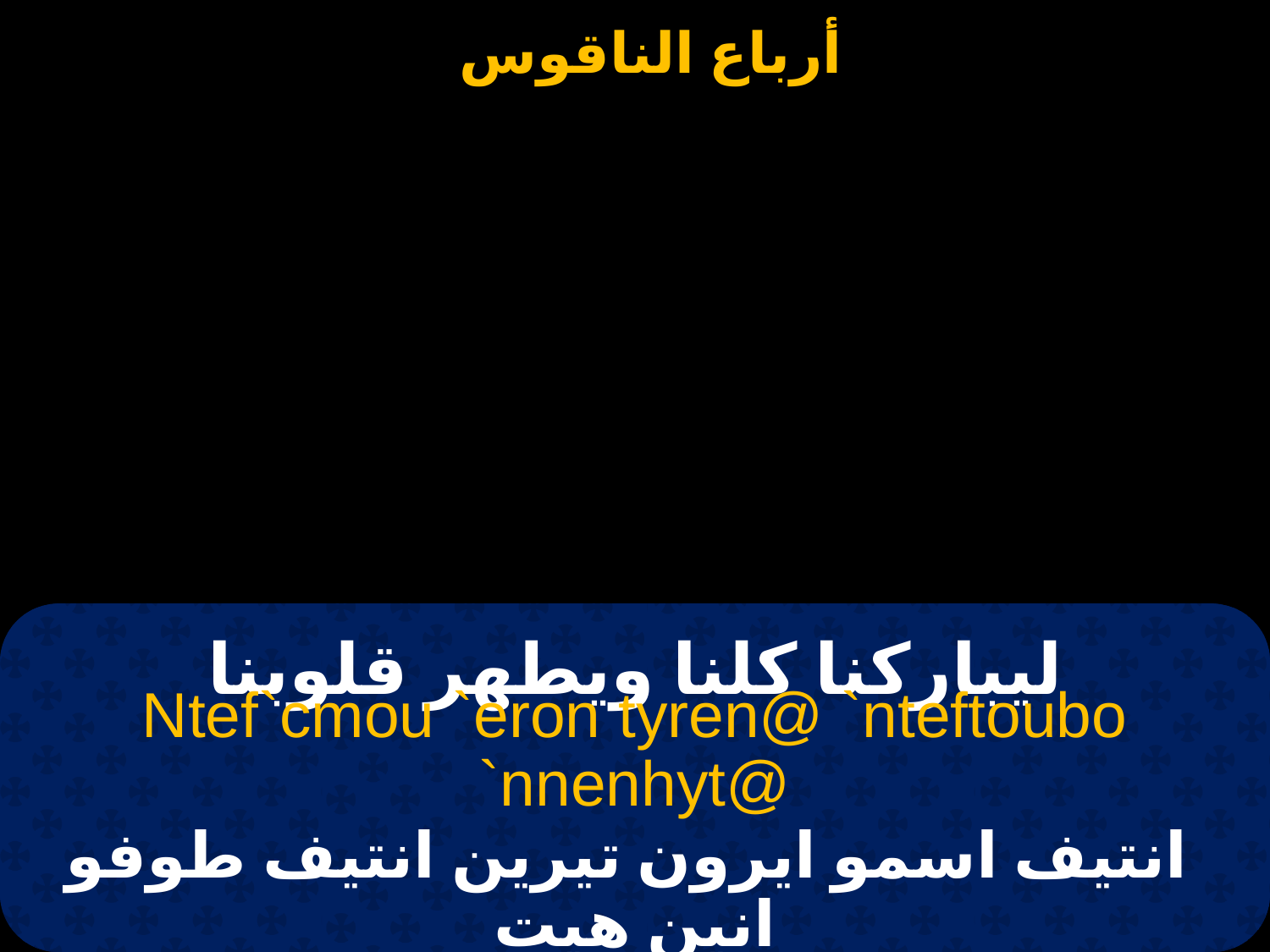

# ليباركنا كلنا ويطهر قلوبنا
Ntef`cmou `eron tyren@ `nteftoubo `nnenhyt@
 انتيف اسمو ايرون تيرين انتيف طوفو انين هيت